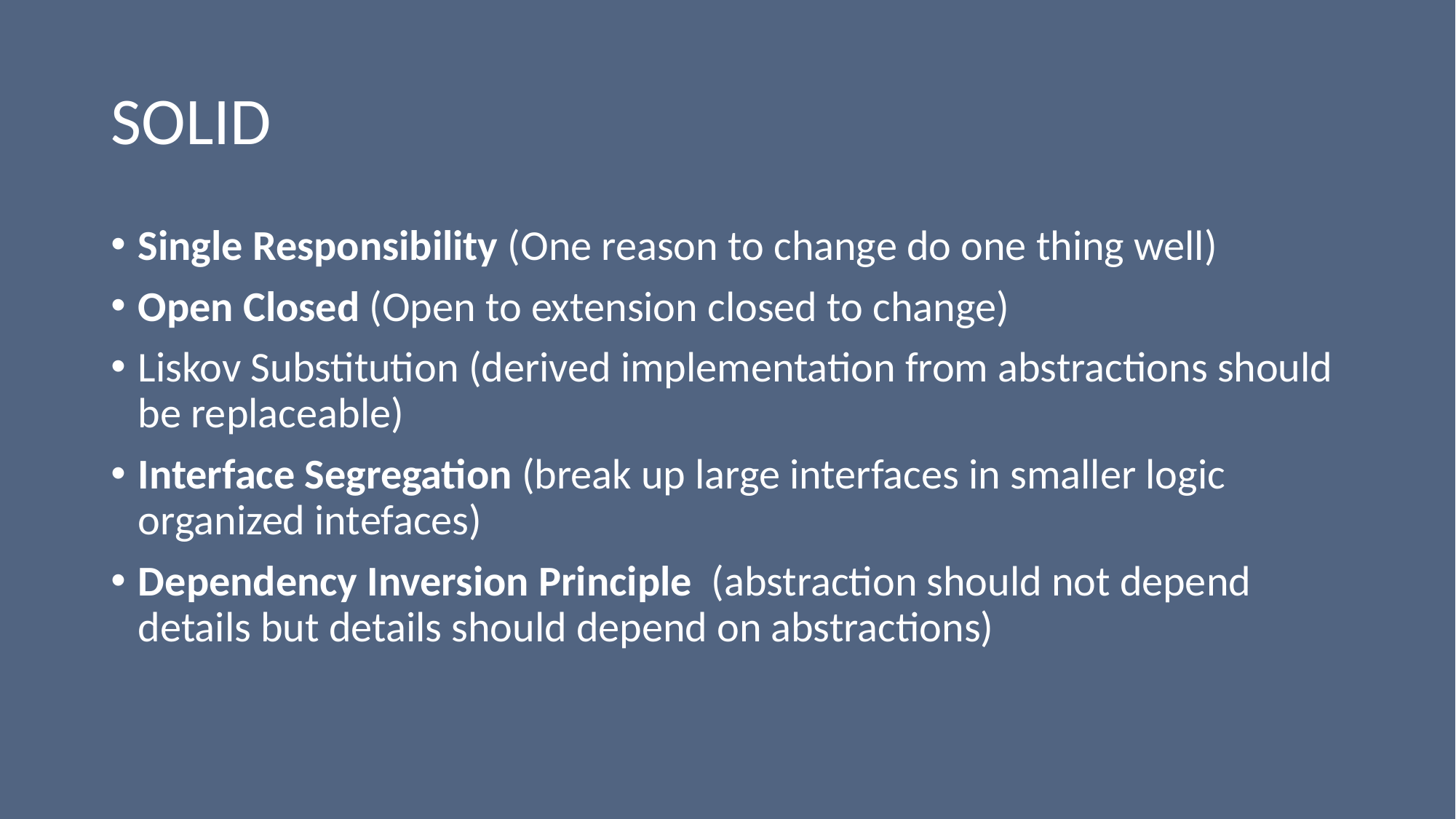

SOLID
Single Responsibility (One reason to change do one thing well)
Open Closed (Open to extension closed to change)
Liskov Substitution (derived implementation from abstractions should be replaceable)
Interface Segregation (break up large interfaces in smaller logic organized intefaces)
Dependency Inversion Principle  (abstraction should not depend details but details should depend on abstractions)